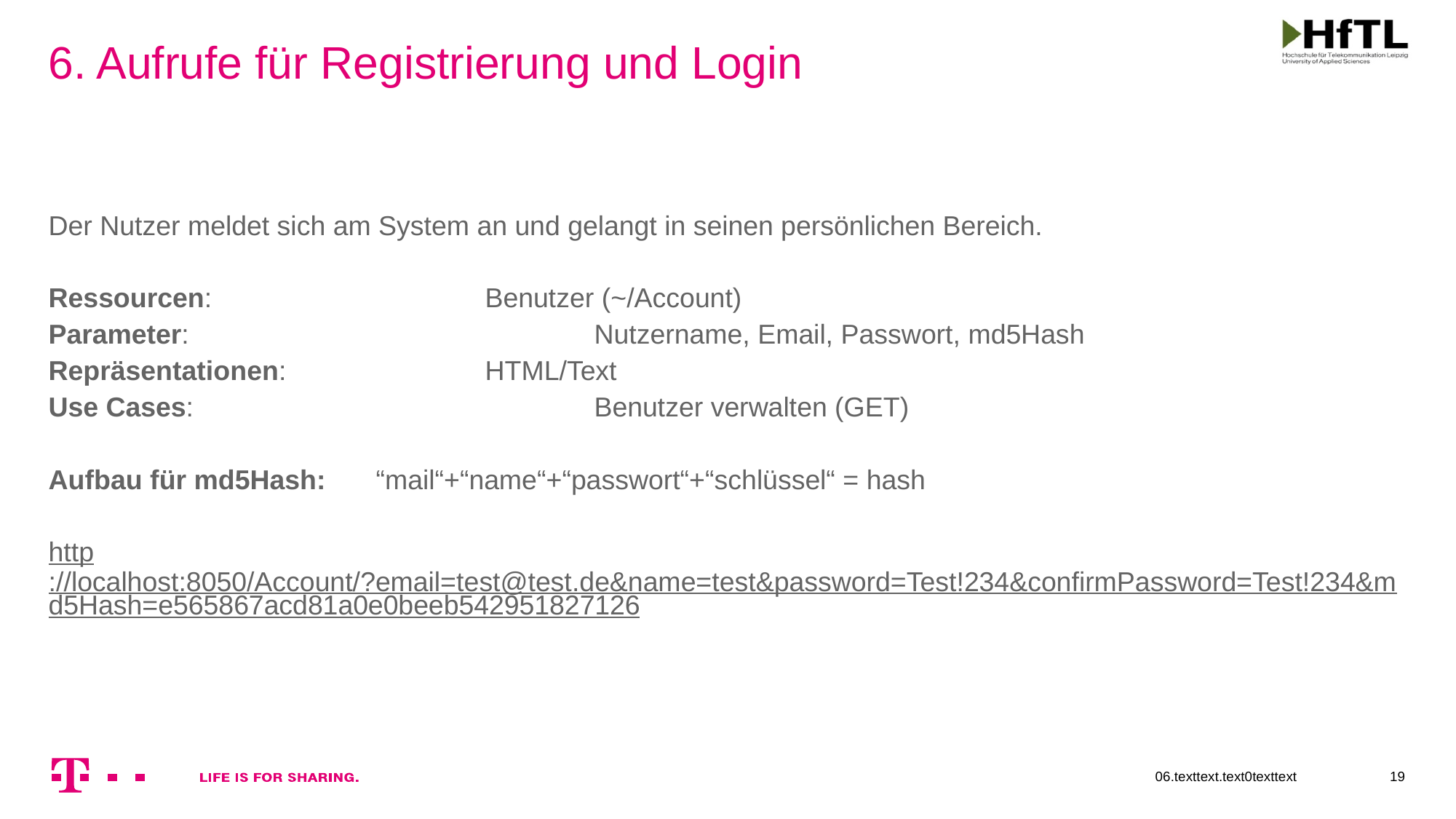

# 6. Aufrufe für Registrierung und Login
Der Nutzer meldet sich am System an und gelangt in seinen persönlichen Bereich.

Ressourcen: 			Benutzer (~/Account)
Parameter: 				Nutzername, Email, Passwort, md5Hash
Repräsentationen: 		HTML/Text
Use Cases:				Benutzer verwalten (GET)

Aufbau für md5Hash: 	“mail“+“name“+“passwort“+“schlüssel“ = hash

http://localhost:8050/Account/?email=test@test.de&name=test&password=Test!234&confirmPassword=Test!234&md5Hash=e565867acd81a0e0beeb542951827126